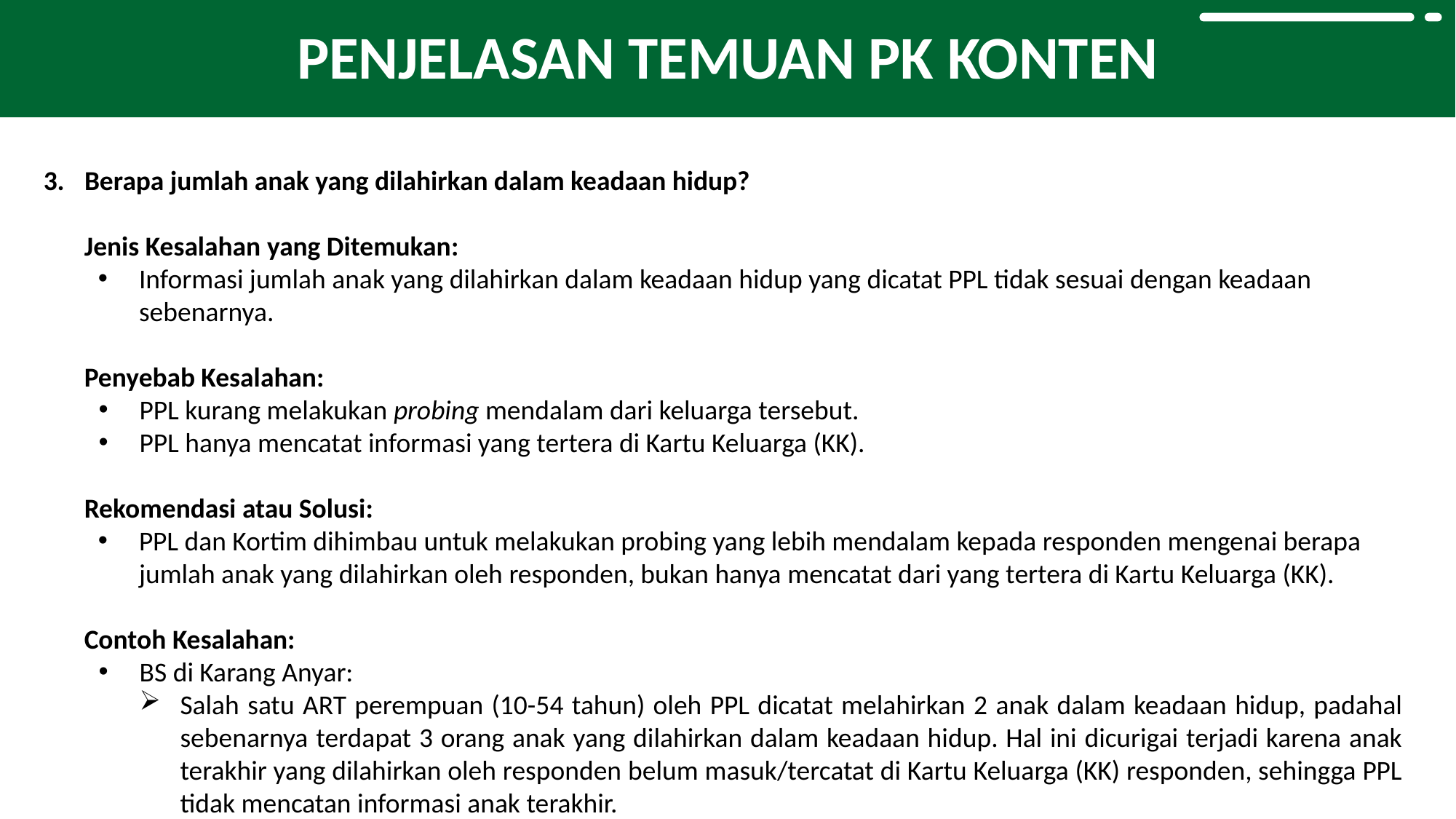

PENJELASAN TEMUAN PK KONTEN

Berapa jumlah anak yang dilahirkan dalam keadaan hidup?

Jenis Kesalahan yang Ditemukan:
Informasi jumlah anak yang dilahirkan dalam keadaan hidup yang dicatat PPL tidak sesuai dengan keadaan sebenarnya.

Penyebab Kesalahan:
PPL kurang melakukan probing mendalam dari keluarga tersebut.
PPL hanya mencatat informasi yang tertera di Kartu Keluarga (KK).

Rekomendasi atau Solusi:
PPL dan Kortim dihimbau untuk melakukan probing yang lebih mendalam kepada responden mengenai berapa jumlah anak yang dilahirkan oleh responden, bukan hanya mencatat dari yang tertera di Kartu Keluarga (KK).

Contoh Kesalahan:
BS di Karang Anyar:
Salah satu ART perempuan (10-54 tahun) oleh PPL dicatat melahirkan 2 anak dalam keadaan hidup, padahal sebenarnya terdapat 3 orang anak yang dilahirkan dalam keadaan hidup. Hal ini dicurigai terjadi karena anak terakhir yang dilahirkan oleh responden belum masuk/tercatat di Kartu Keluarga (KK) responden, sehingga PPL tidak mencatan informasi anak terakhir.